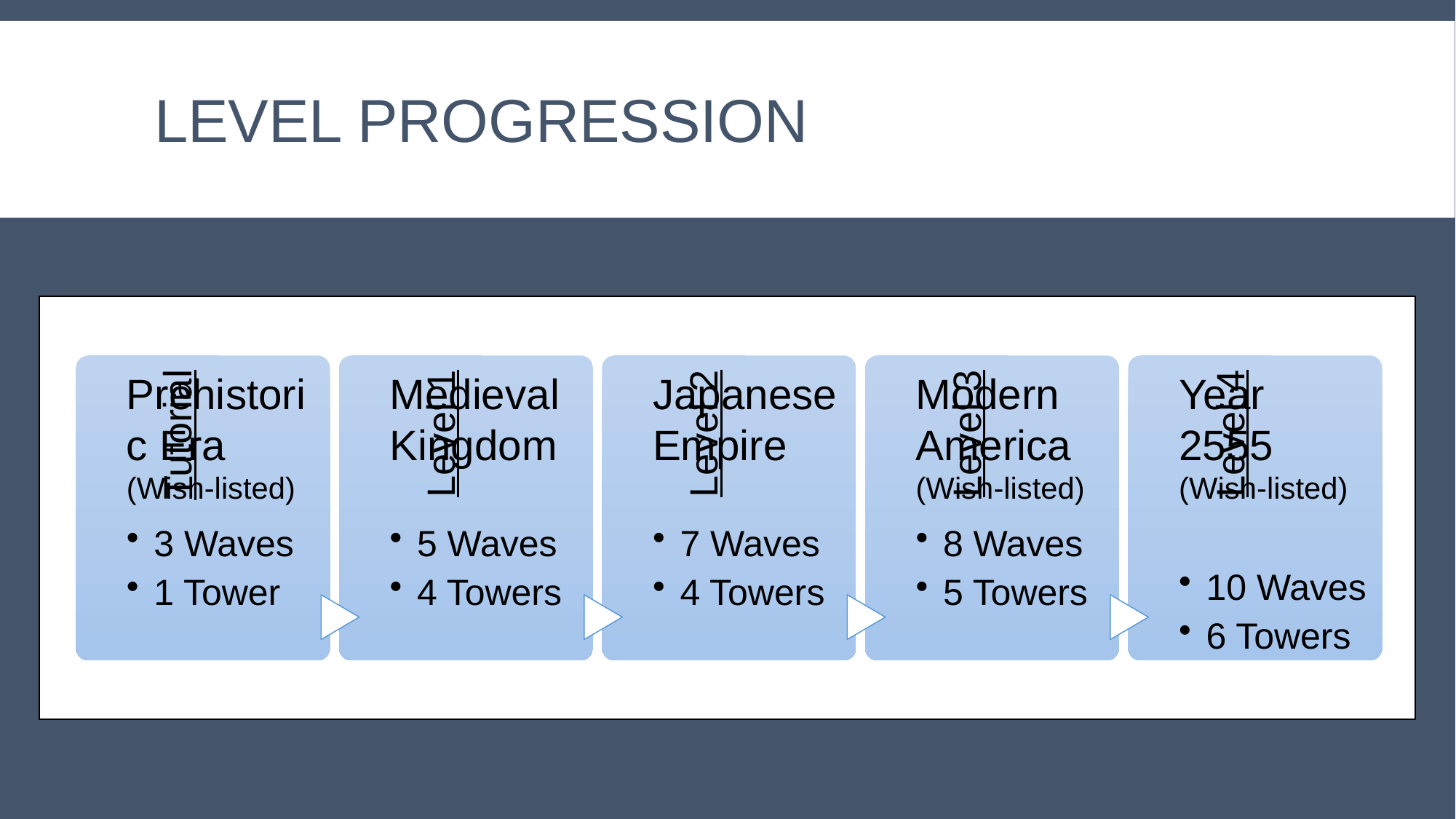

# Level Progression
Tutorial
Prehistoric Era
(Wish-listed)
3 Waves
1 Tower
Level 1
Medieval Kingdom
5 Waves
4 Towers
Level 2
Japanese Empire
7 Waves
4 Towers
Level 3
Modern America (Wish-listed)
8 Waves
5 Towers
Level 4
Year 2555 (Wish-listed)
10 Waves
6 Towers